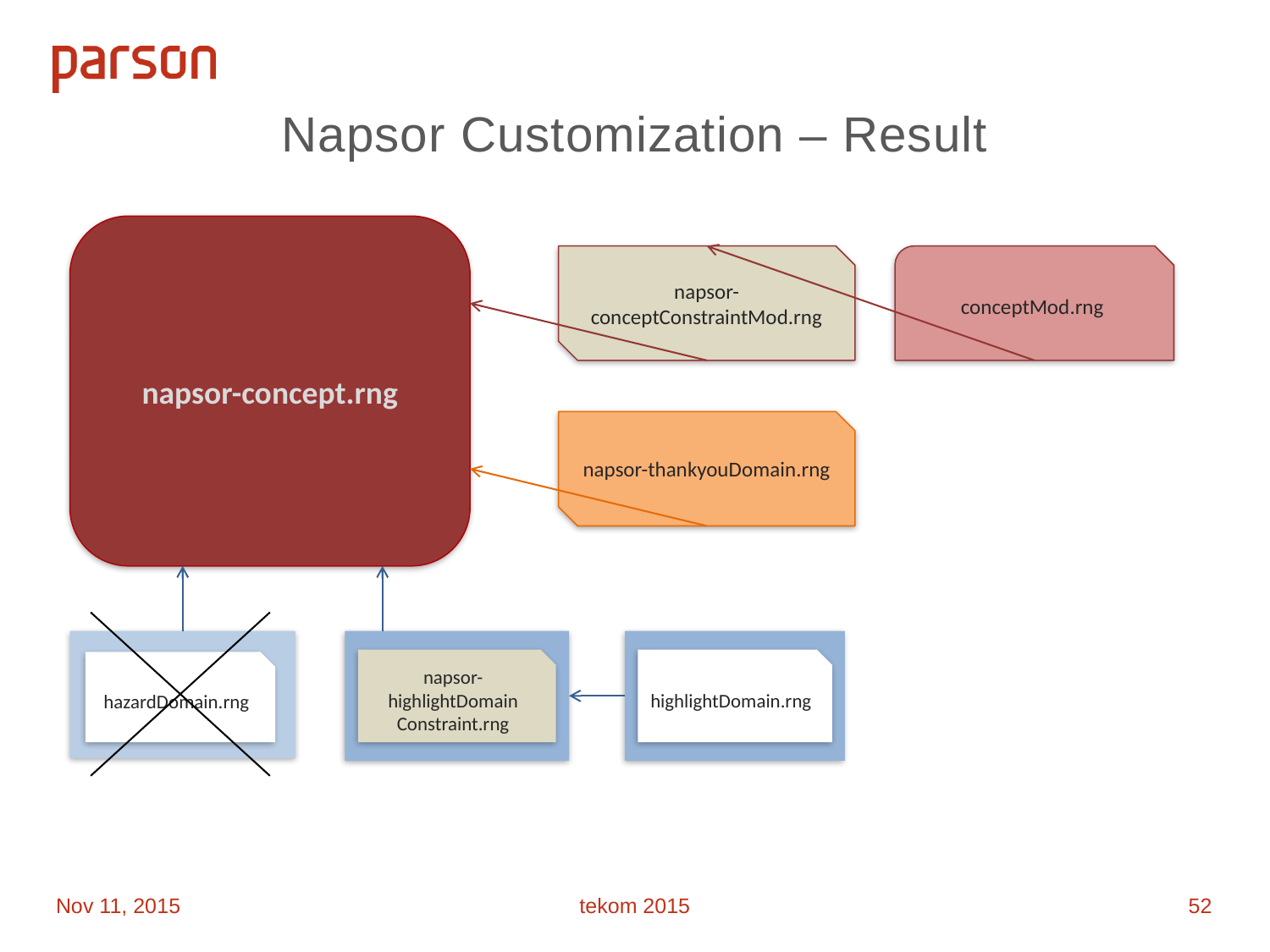

# Napsor Customization – Result
napsor-concept.rng
napsor-conceptConstraintMod.rng
conceptMod.rng
napsor-thankyouDomain.rng

napsor-highlightDomain
Constraint.rng

highlightDomain.rng
hazardDomain.rng